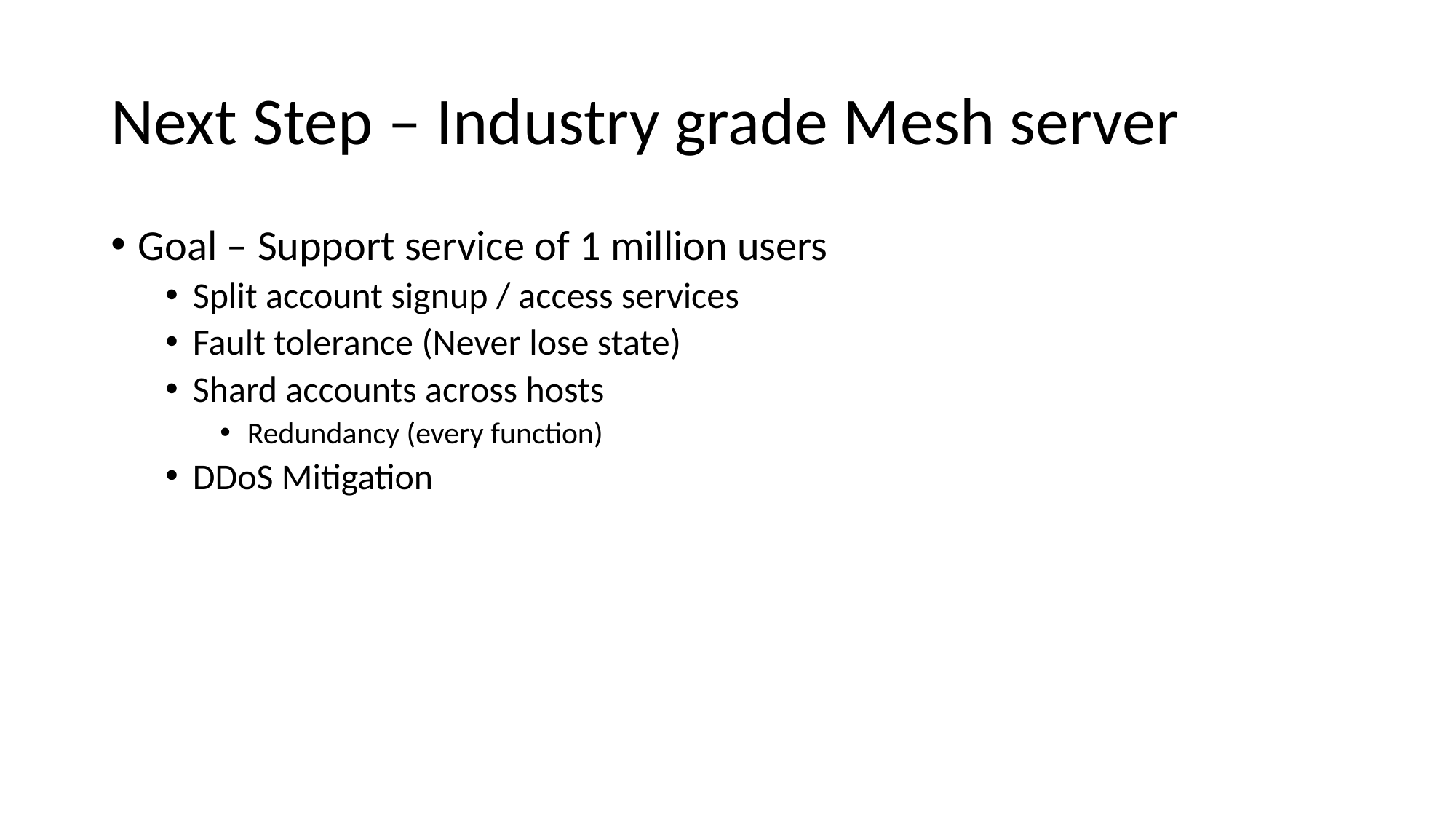

# Next Step – Industry grade Mesh server
Goal – Support service of 1 million users
Split account signup / access services
Fault tolerance (Never lose state)
Shard accounts across hosts
Redundancy (every function)
DDoS Mitigation